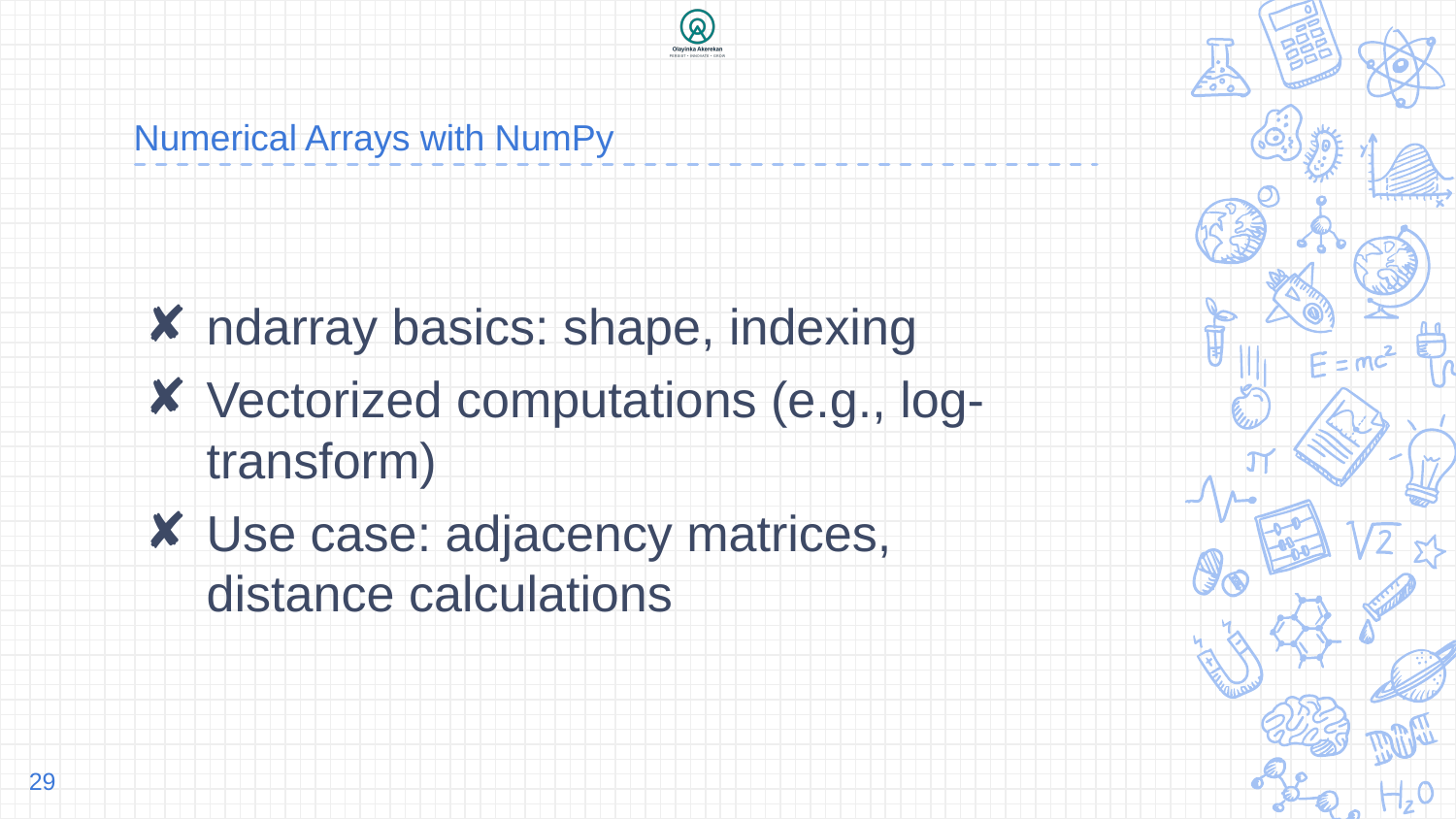

# Numerical Arrays with NumPy

ndarray basics: shape, indexing
Vectorized computations (e.g., log-transform)
Use case: adjacency matrices, distance calculations
29